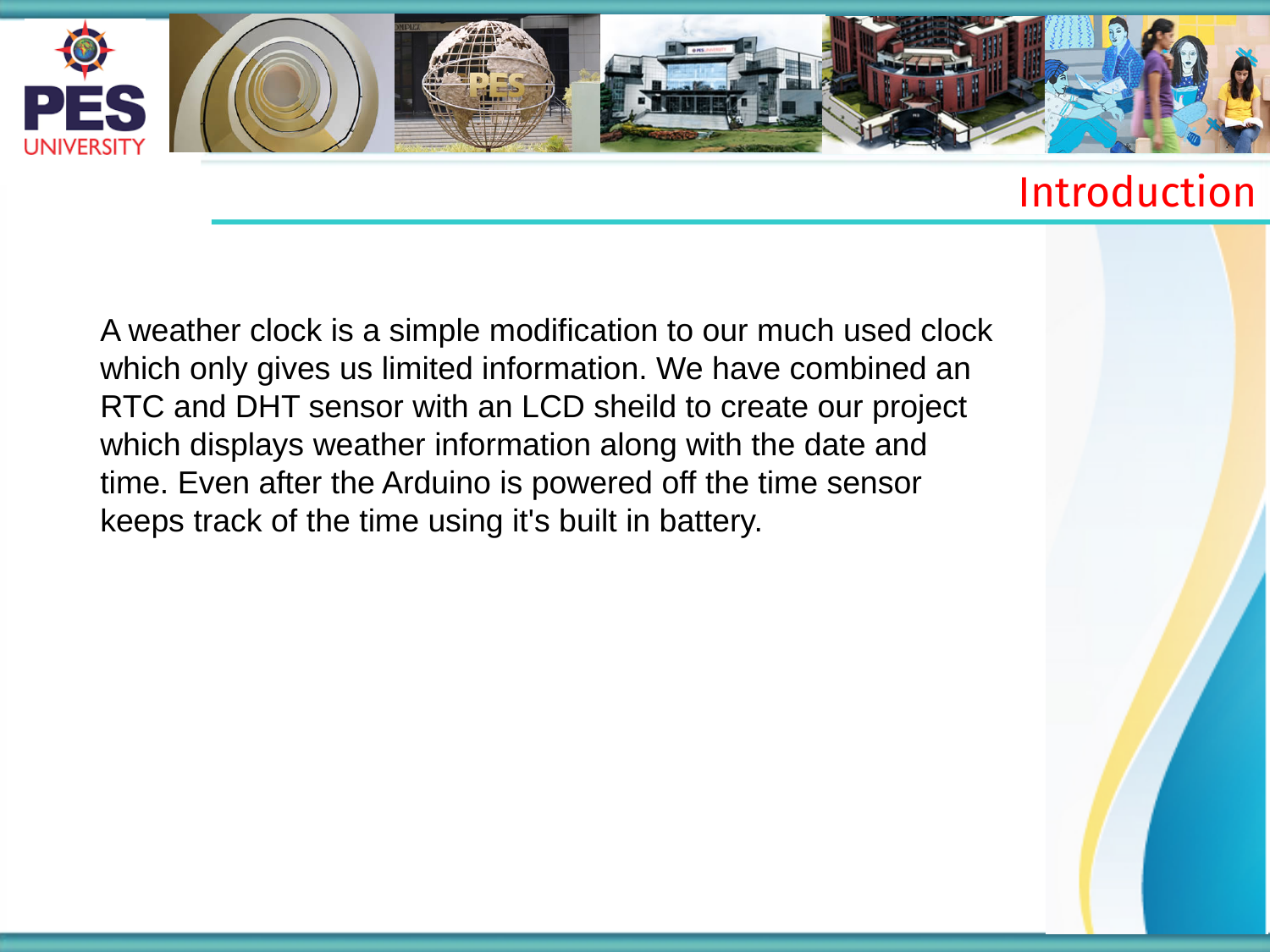

Introduction

A weather clock is a simple modification to our much used clock which only gives us limited information. We have combined an RTC and DHT sensor with an LCD sheild to create our project which displays weather information along with the date and time. Even after the Arduino is powered off the time sensor keeps track of the time using it's built in battery.